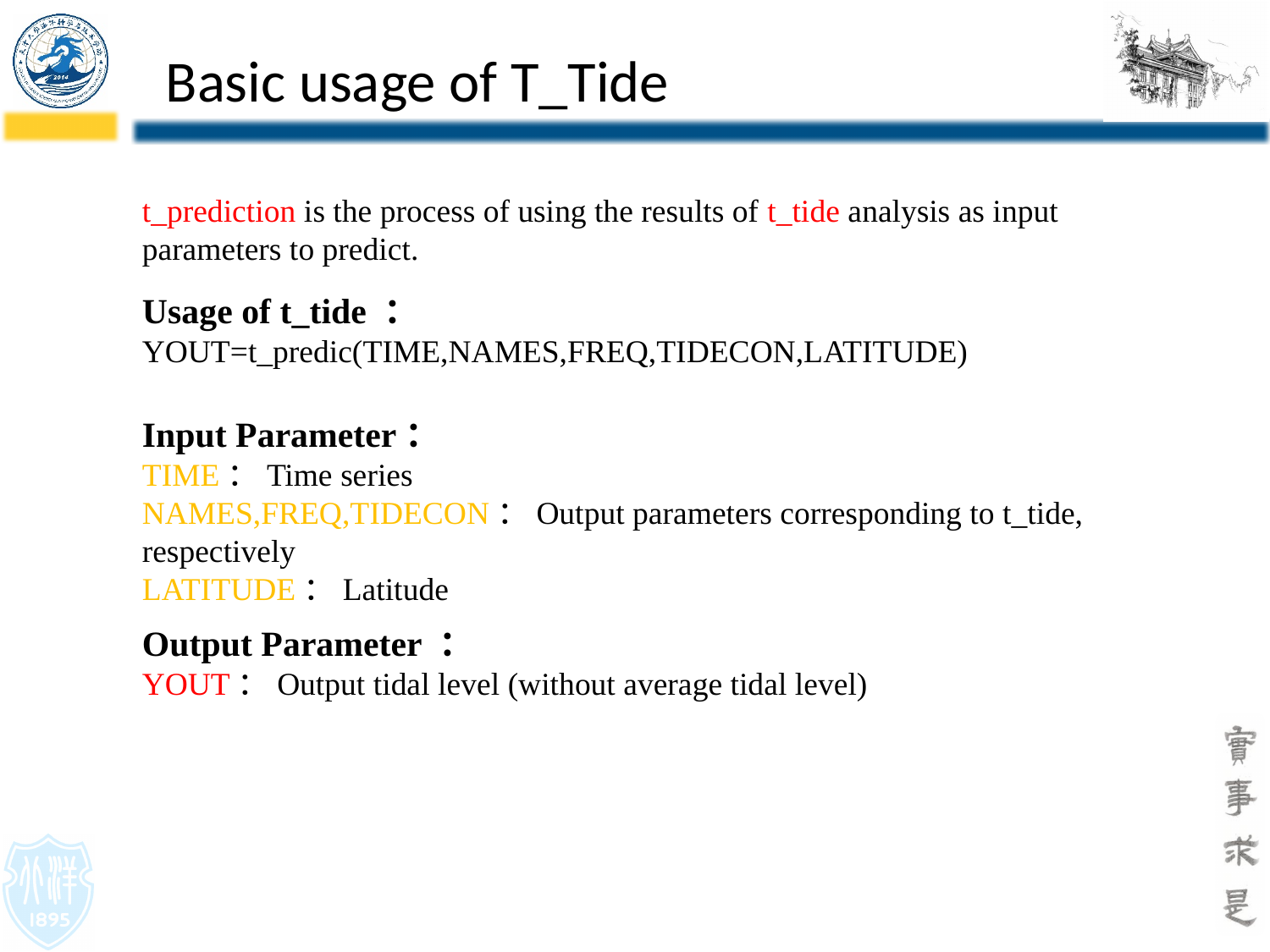

Basic usage of T_Tide
t_prediction is the process of using the results of t_tide analysis as input parameters to predict.
Usage of t_tide ：
YOUT=t_predic(TIME,NAMES,FREQ,TIDECON,LATITUDE)
Input Parameter：
TIME：Time series
NAMES,FREQ,TIDECON：Output parameters corresponding to t_tide, respectively
LATITUDE：Latitude
Output Parameter ：
YOUT：Output tidal level (without average tidal level)